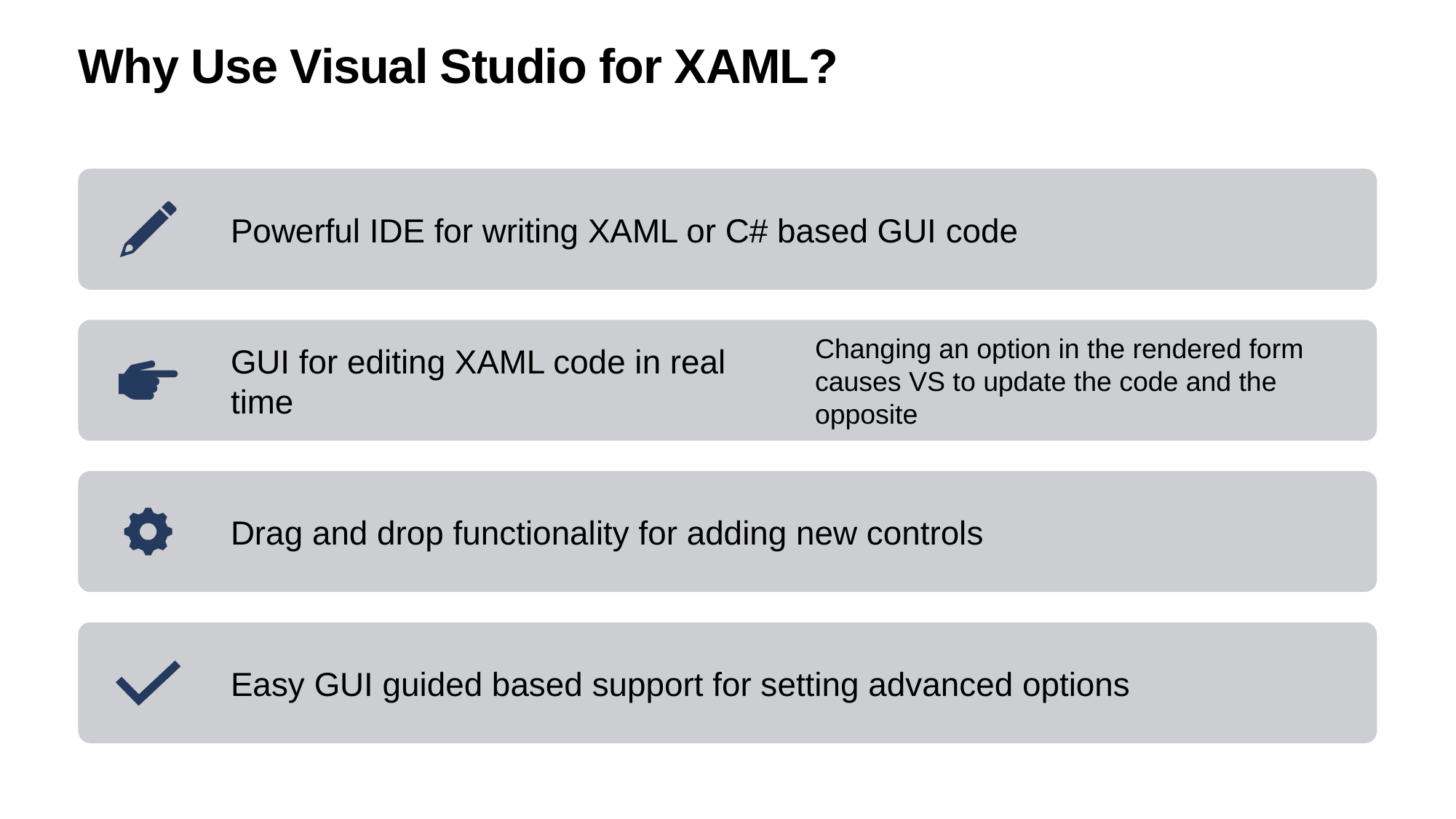

# Why Use Visual Studio for XAML?
Powerful IDE for writing XAML or C# based GUI code
GUI for editing XAML code in real time
Changing an option in the rendered form causes VS to update the code and the opposite
Drag and drop functionality for adding new controls
Easy GUI guided based support for setting advanced options